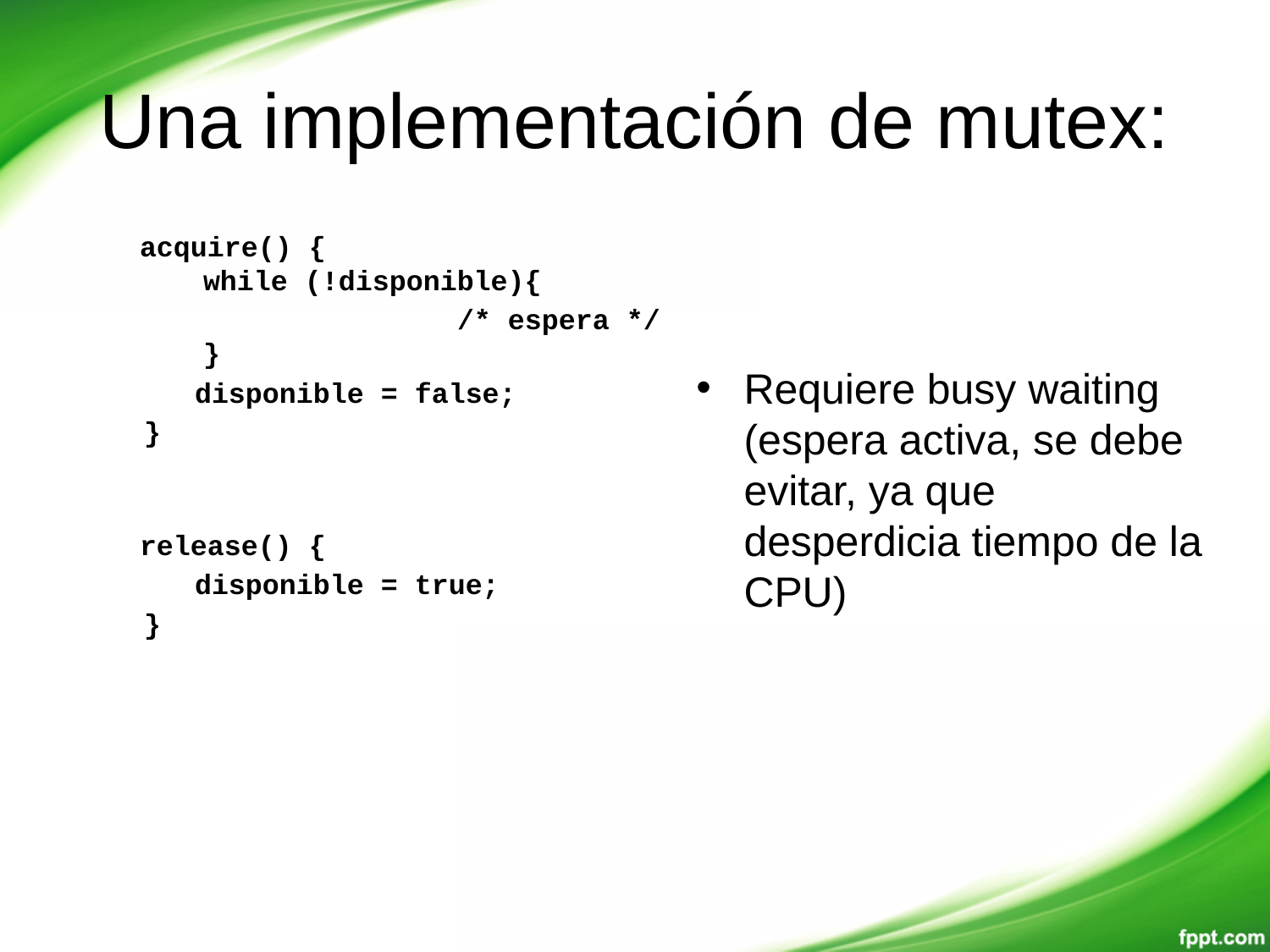

# Una implementación de mutex:
acquire() {
       	while (!disponible){
  			/* espera */
}
       disponible = false;
    }

release() {
       disponible = true;
    }
Requiere busy waiting (espera activa, se debe evitar, ya que desperdicia tiempo de la CPU)